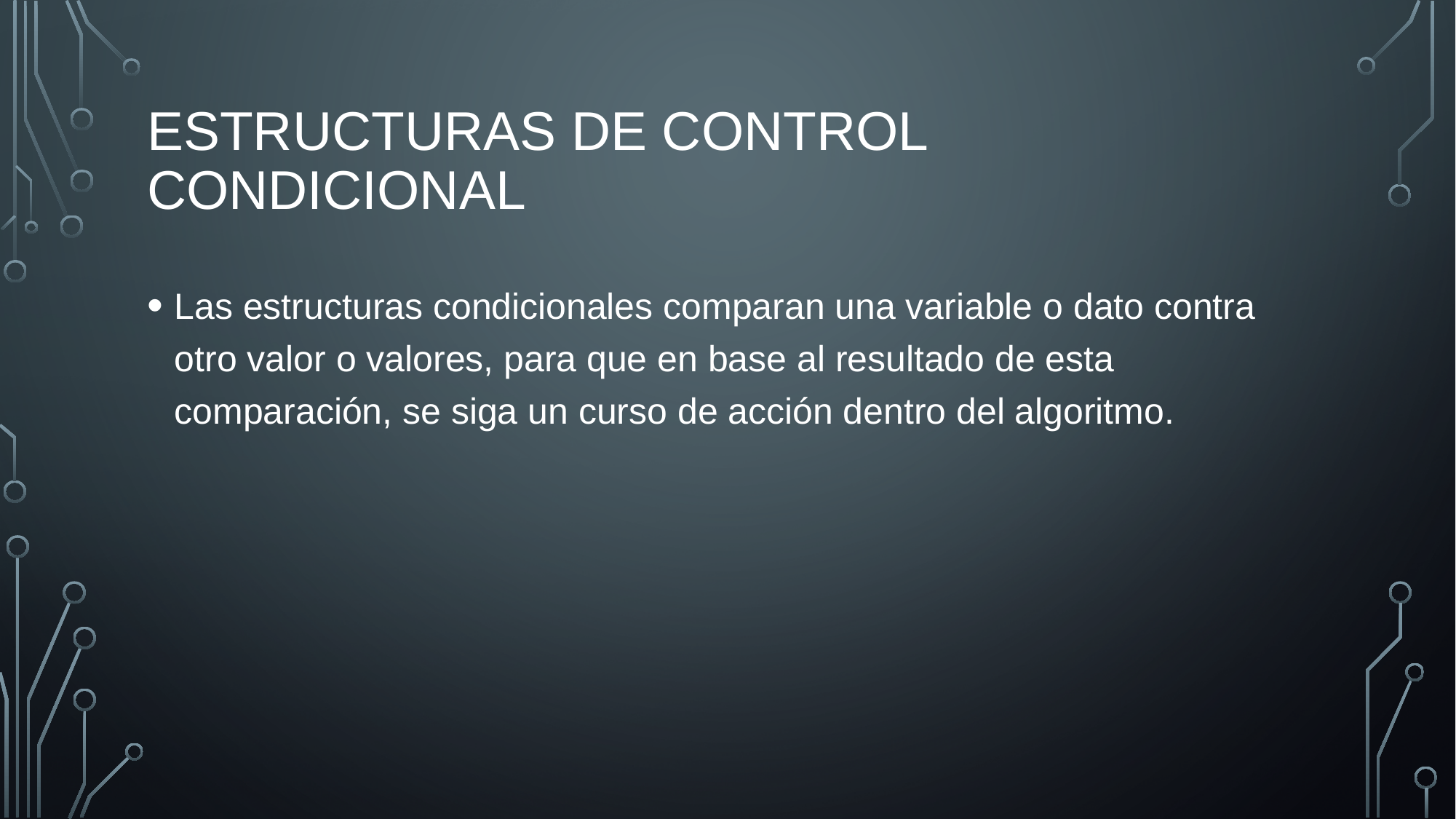

# Estructuras de control condicional
Las estructuras condicionales comparan una variable o dato contra otro valor o valores, para que en base al resultado de esta comparación, se siga un curso de acción dentro del algoritmo.